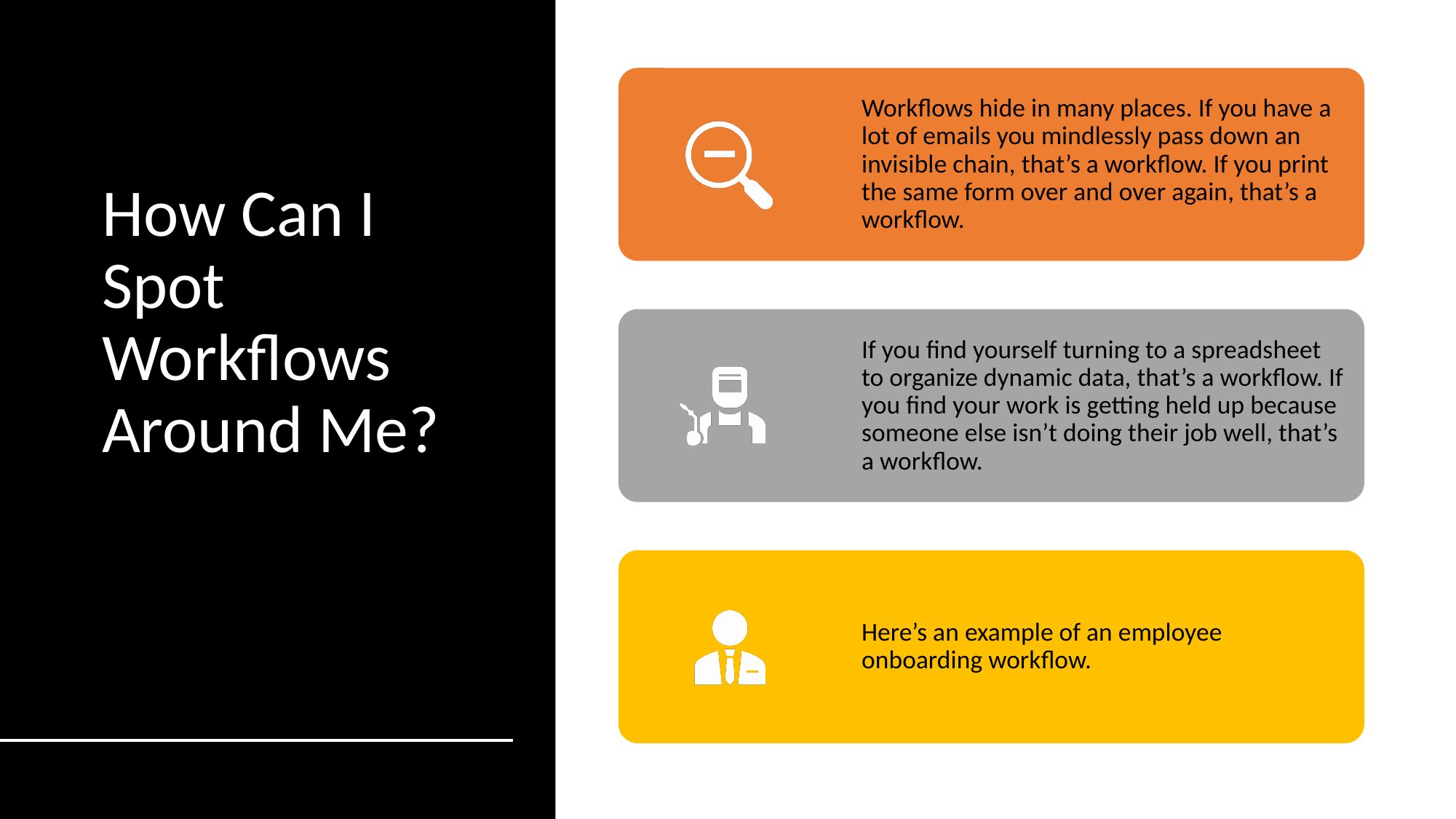

# How Can I Spot Workflows Around Me?
Workflows hide in many places. If you have a lot of emails you mindlessly pass down an invisible chain, that’s a workflow. If you print the same form over and over again, that’s a workflow.
If you find yourself turning to a spreadsheet to organize dynamic data, that’s a workflow. If you find your work is getting held up because someone else isn’t doing their job well, that’s a workflow.
Here’s an example of an employee onboarding workflow.